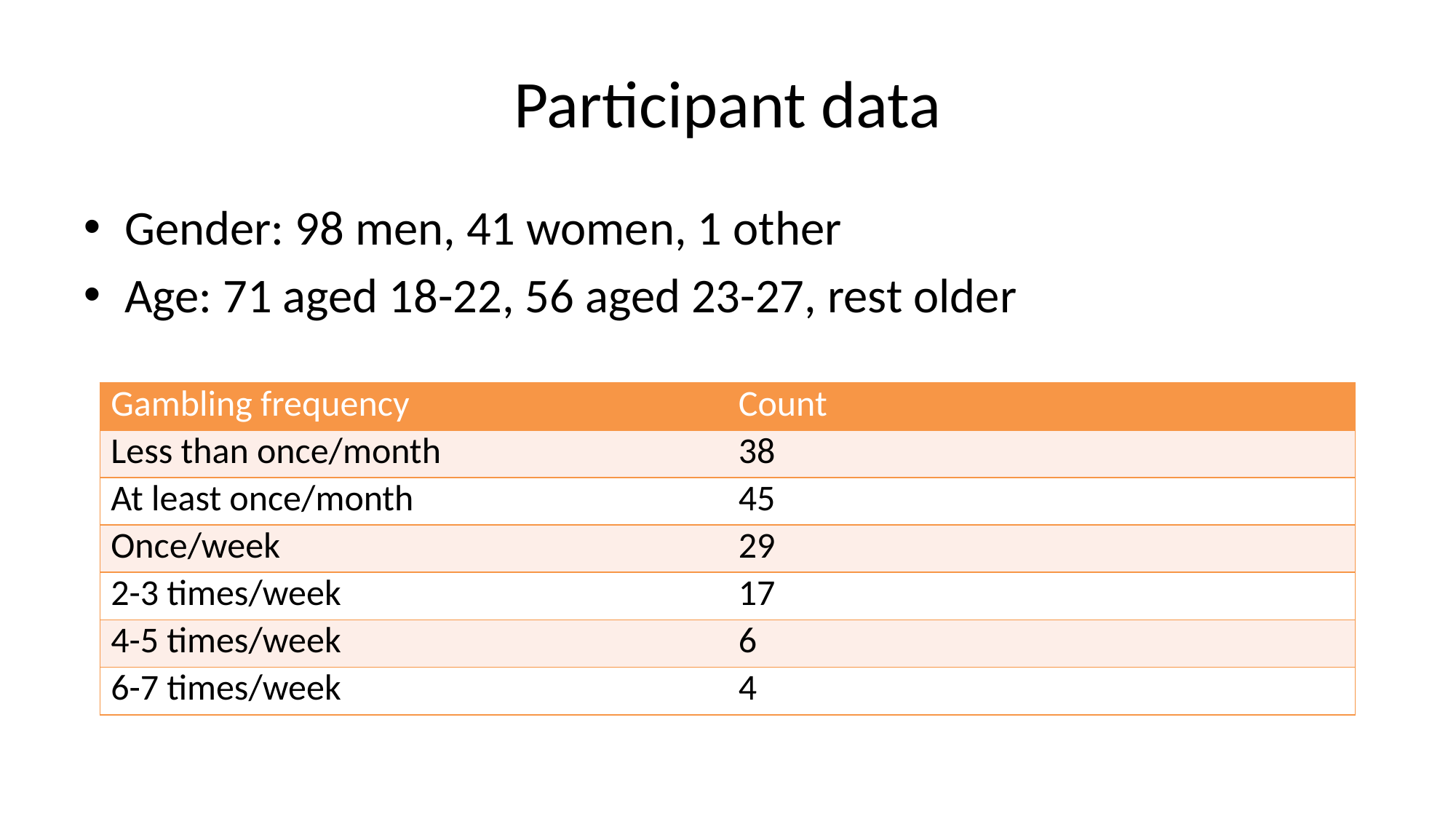

# Participant data
Gender: 98 men, 41 women, 1 other
Age: 71 aged 18-22, 56 aged 23-27, rest older
| Gambling frequency | Count |
| --- | --- |
| Less than once/month | 38 |
| At least once/month | 45 |
| Once/week | 29 |
| 2-3 times/week | 17 |
| 4-5 times/week | 6 |
| 6-7 times/week | 4 |